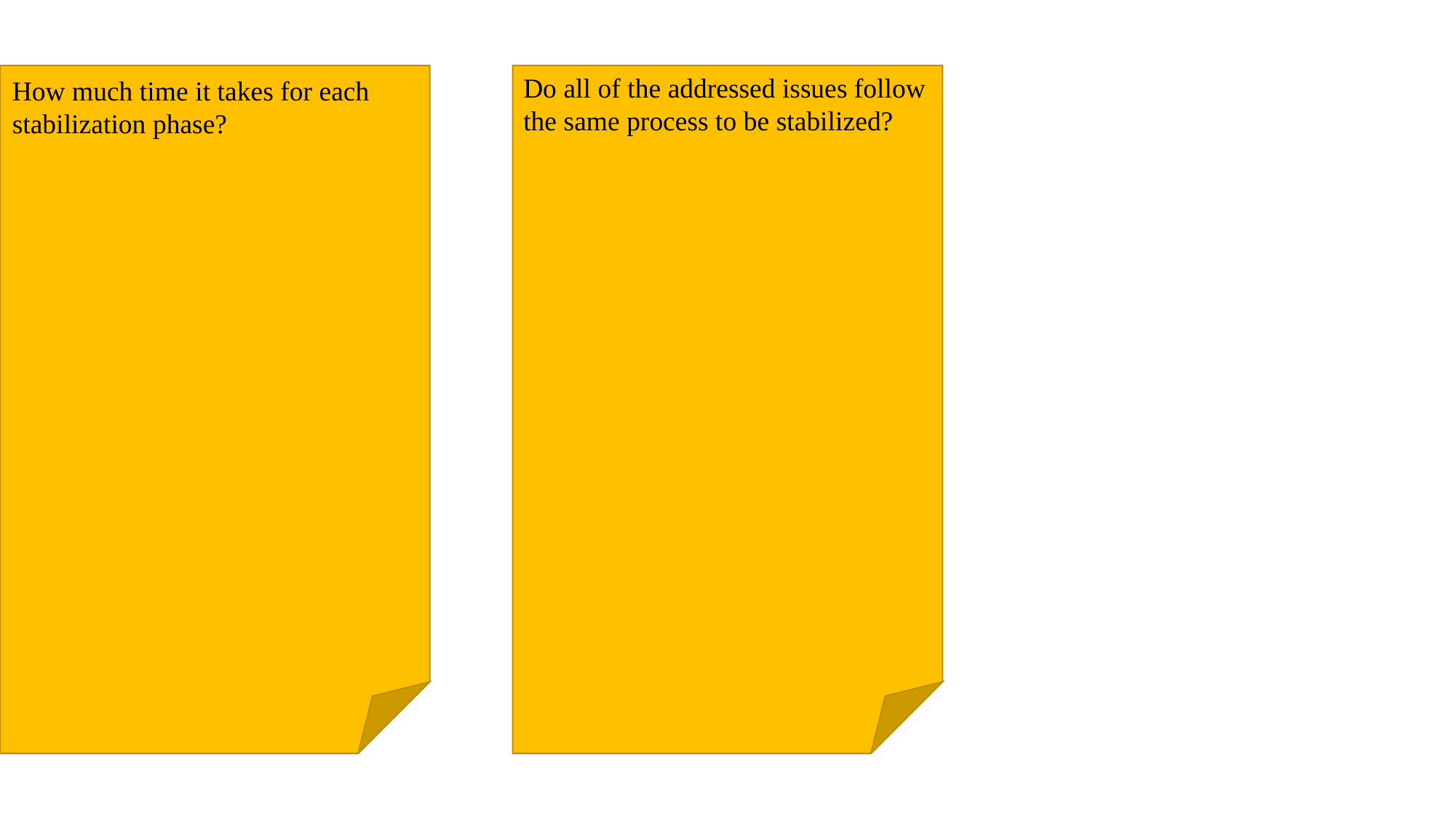

Do all of the addressed issues follow the same process to be stabilized?
How much time it takes for each stabilization phase?